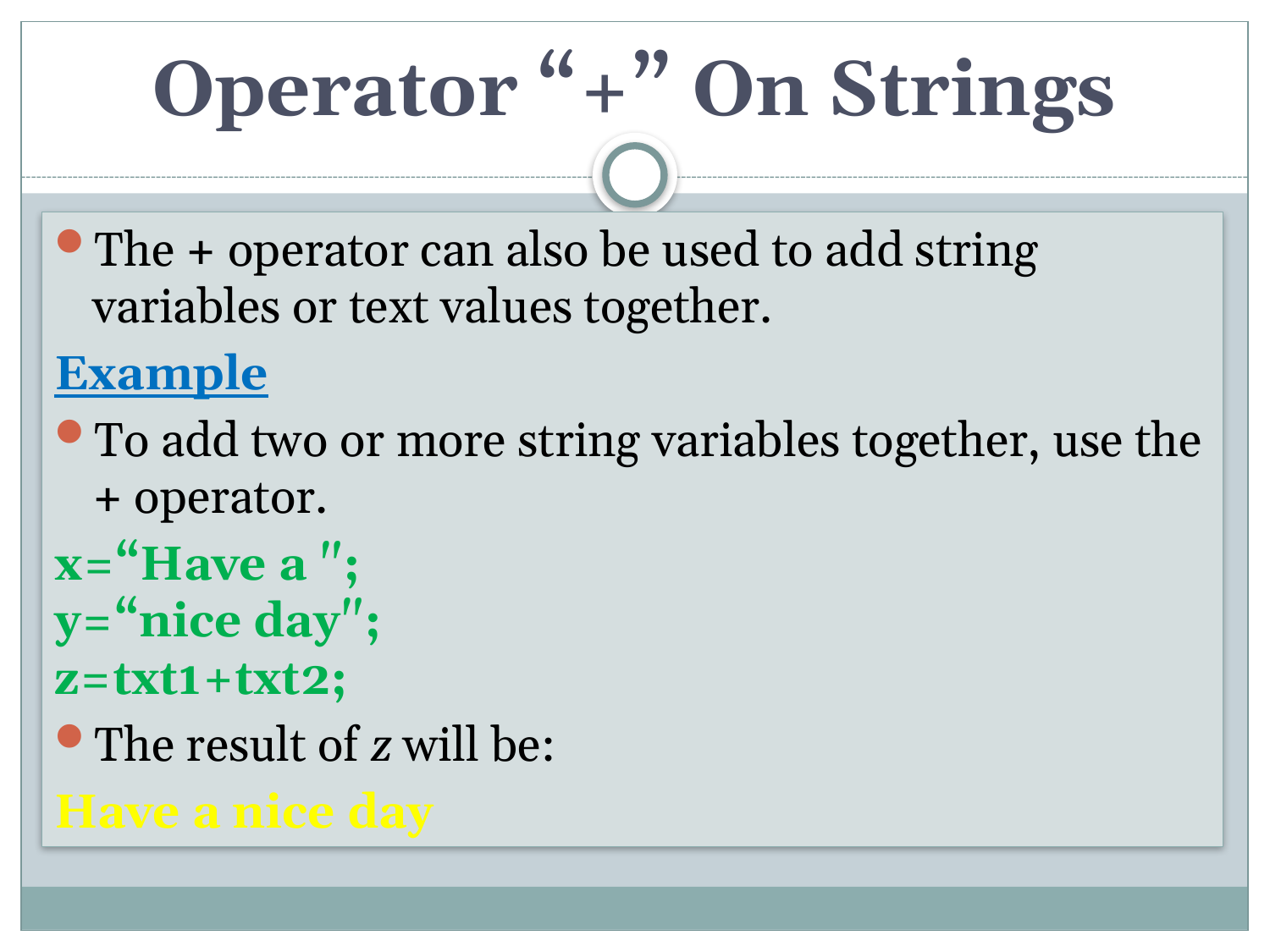

# Operator “+” On Strings
The + operator can also be used to add string variables or text values together.
Example
To add two or more string variables together, use the + operator.
x=“Have a ";
y=“nice day";
z=txt1+txt2;
The result of z will be:
Have a nice day